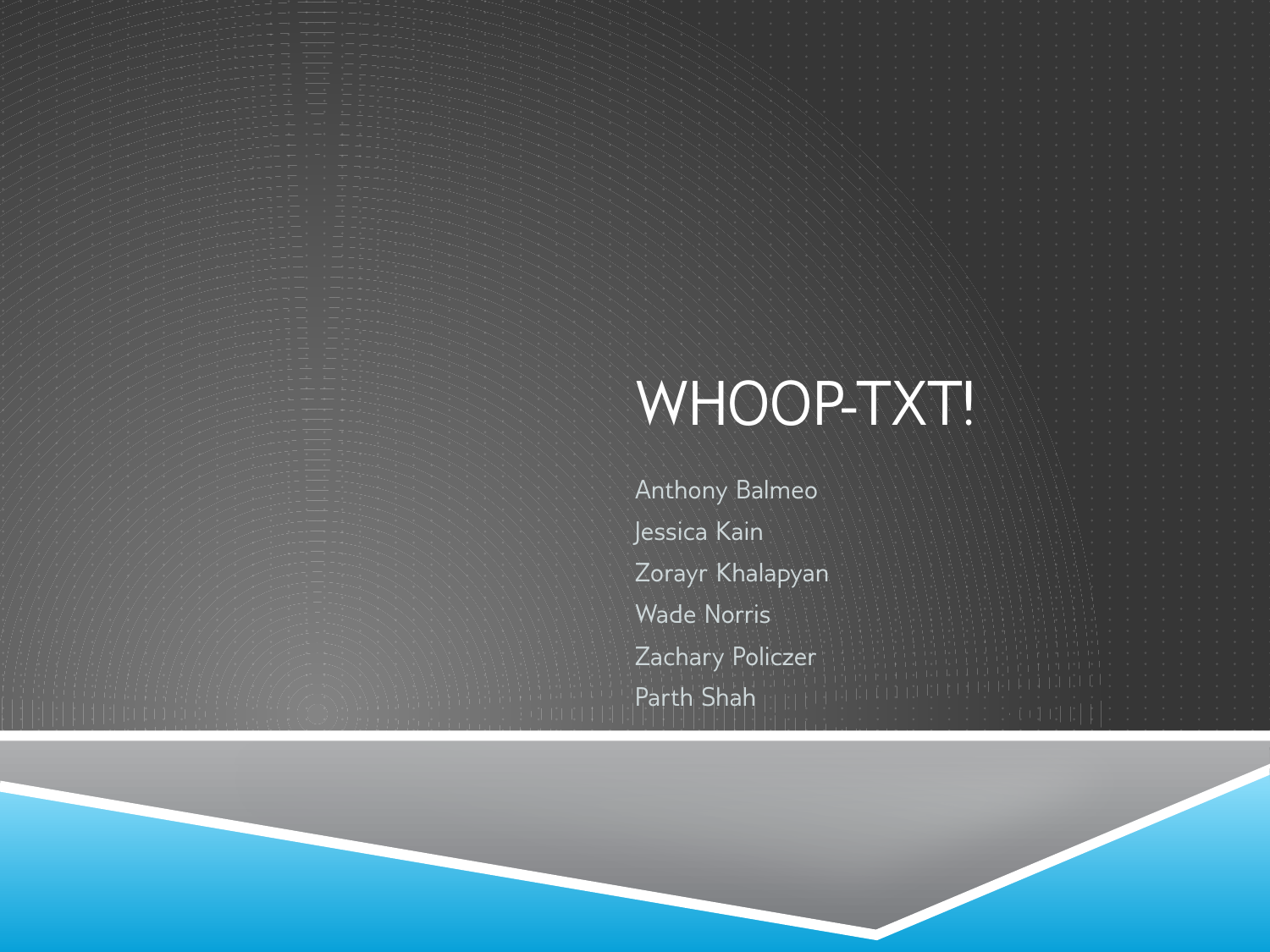

# Whoop-Txt!
Anthony Balmeo
Jessica Kain
Zorayr Khalapyan
Wade Norris
Zachary Policzer
Parth Shah